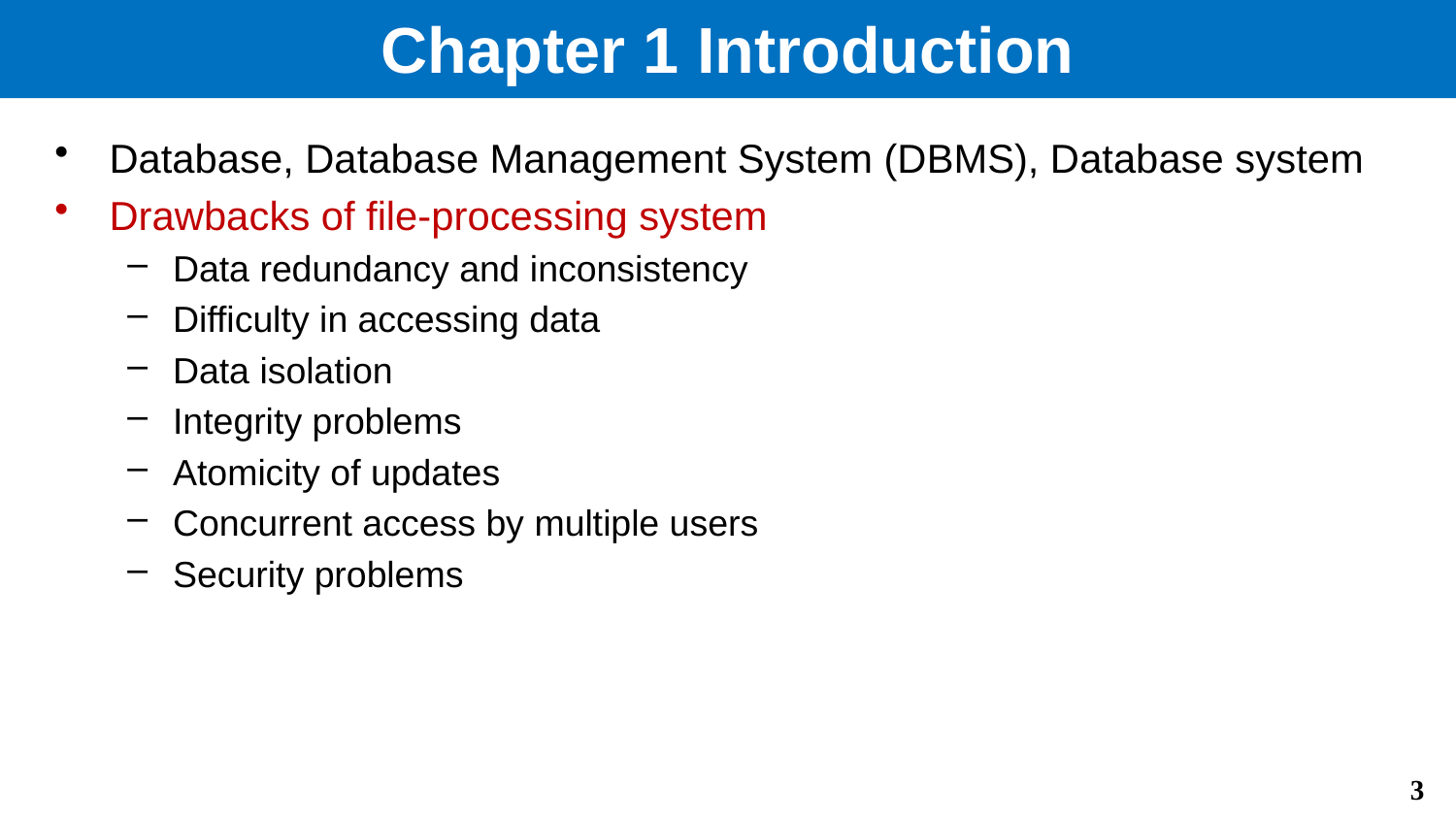

# Chapter 1 Introduction
Database, Database Management System (DBMS), Database system
Drawbacks of file-processing system
Data redundancy and inconsistency
Difficulty in accessing data
Data isolation
Integrity problems
Atomicity of updates
Concurrent access by multiple users
Security problems